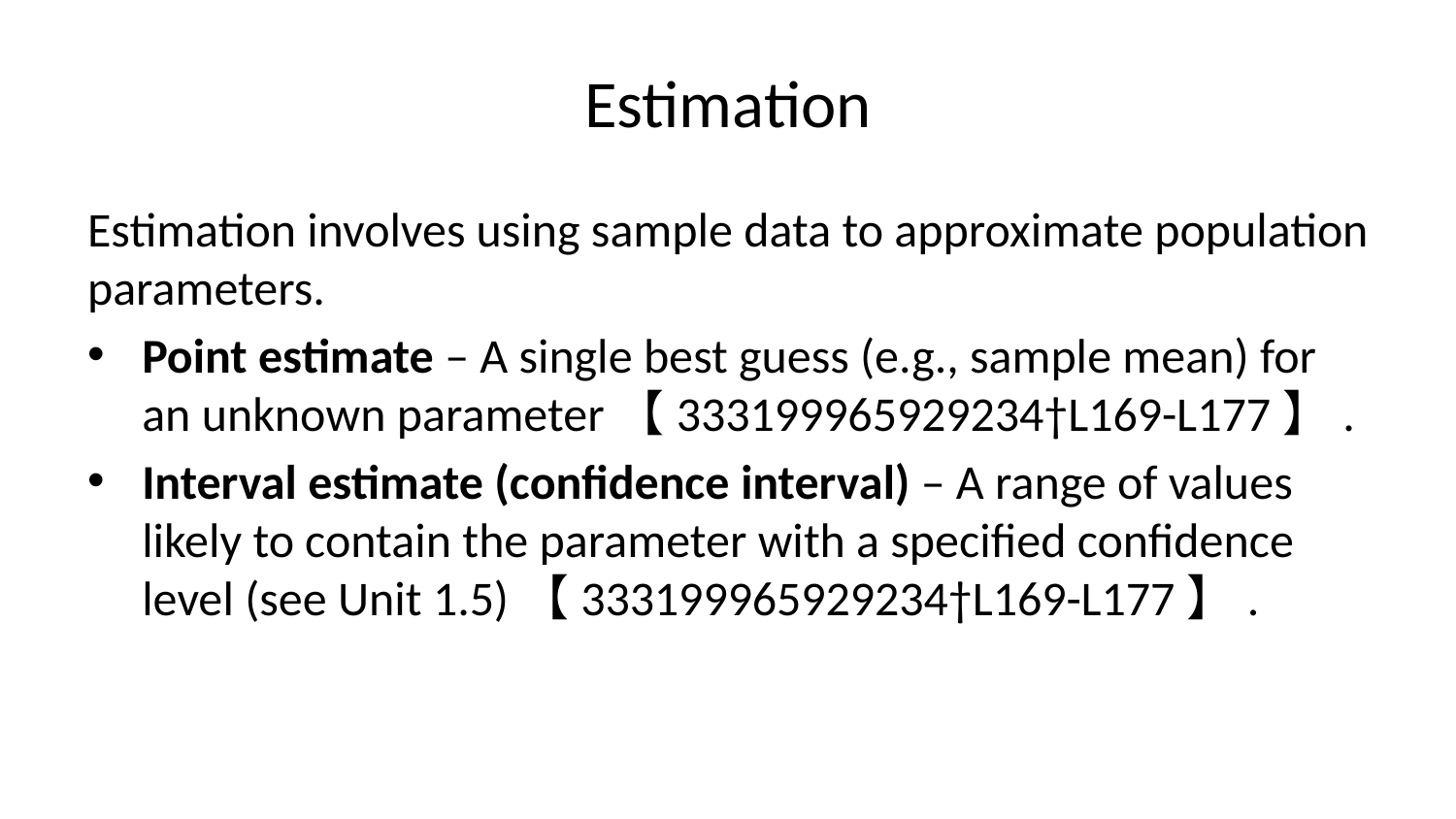

# Estimation
Estimation involves using sample data to approximate population parameters.
Point estimate – A single best guess (e.g., sample mean) for an unknown parameter【333199965929234†L169-L177】.
Interval estimate (confidence interval) – A range of values likely to contain the parameter with a specified confidence level (see Unit 1.5)【333199965929234†L169-L177】.